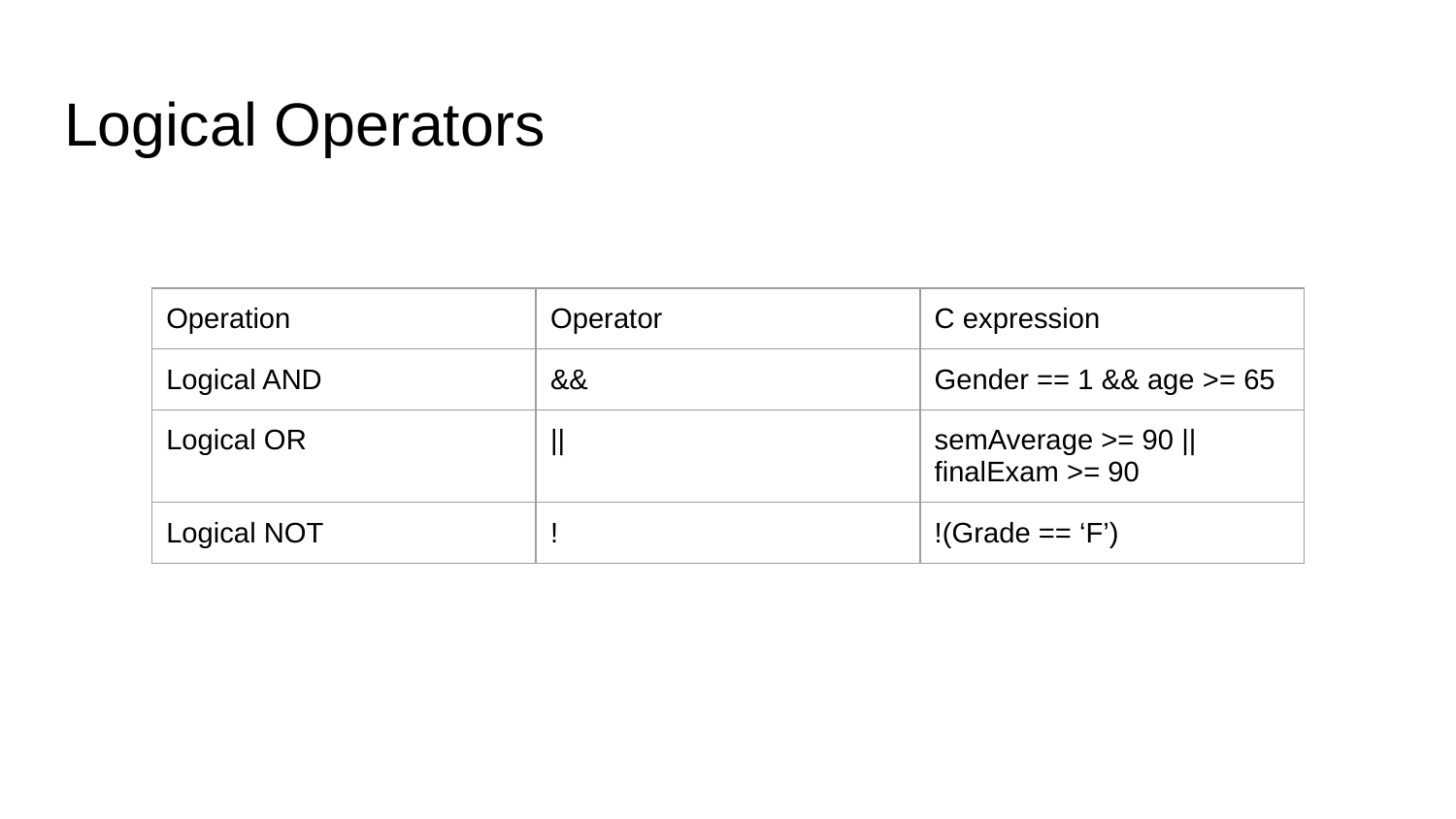

# Logical Operators
| Operation | Operator | C expression |
| --- | --- | --- |
| Logical AND | && | Gender == 1 && age >= 65 |
| Logical OR | || | semAverage >= 90 || finalExam >= 90 |
| Logical NOT | ! | !(Grade == ‘F’) |